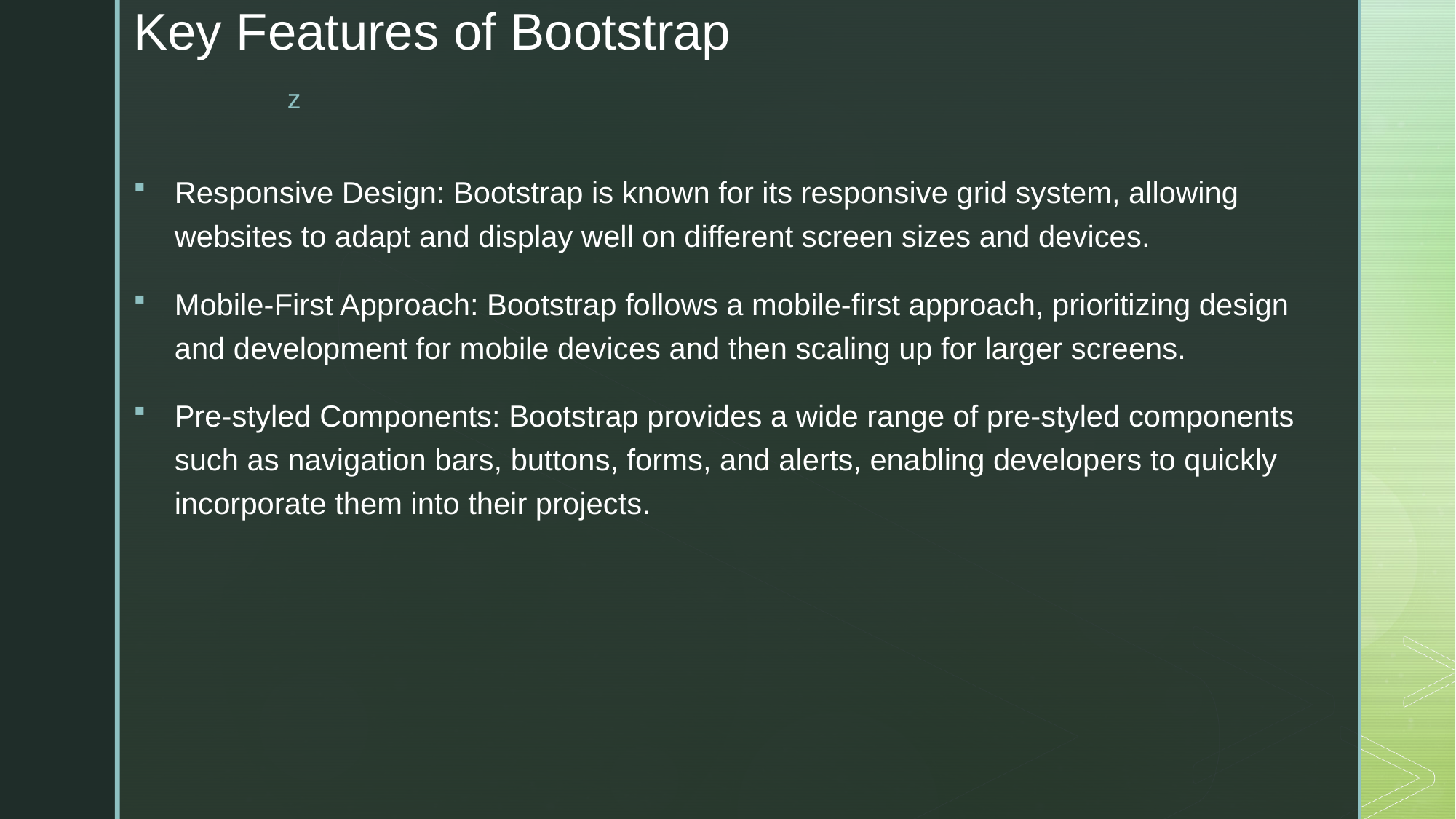

# Key Features of Bootstrap
Responsive Design: Bootstrap is known for its responsive grid system, allowing websites to adapt and display well on different screen sizes and devices.
Mobile-First Approach: Bootstrap follows a mobile-first approach, prioritizing design and development for mobile devices and then scaling up for larger screens.
Pre-styled Components: Bootstrap provides a wide range of pre-styled components such as navigation bars, buttons, forms, and alerts, enabling developers to quickly incorporate them into their projects.